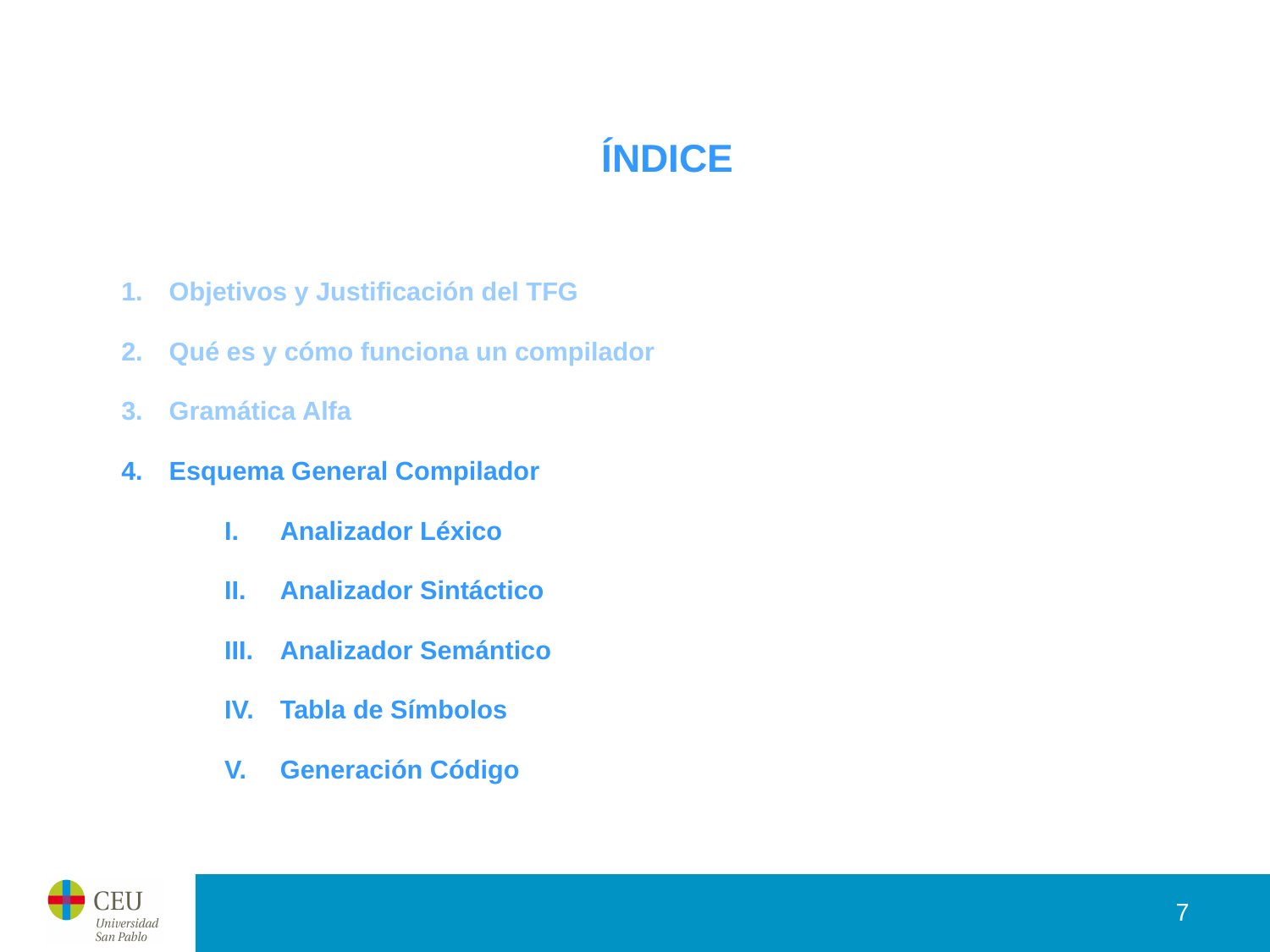

ÍNDICE

Objetivos y Justificación del TFG
Qué es y cómo funciona un compilador
Gramática Alfa
Esquema General Compilador
Analizador Léxico
Analizador Sintáctico
Analizador Semántico
Tabla de Símbolos
Generación Código

7